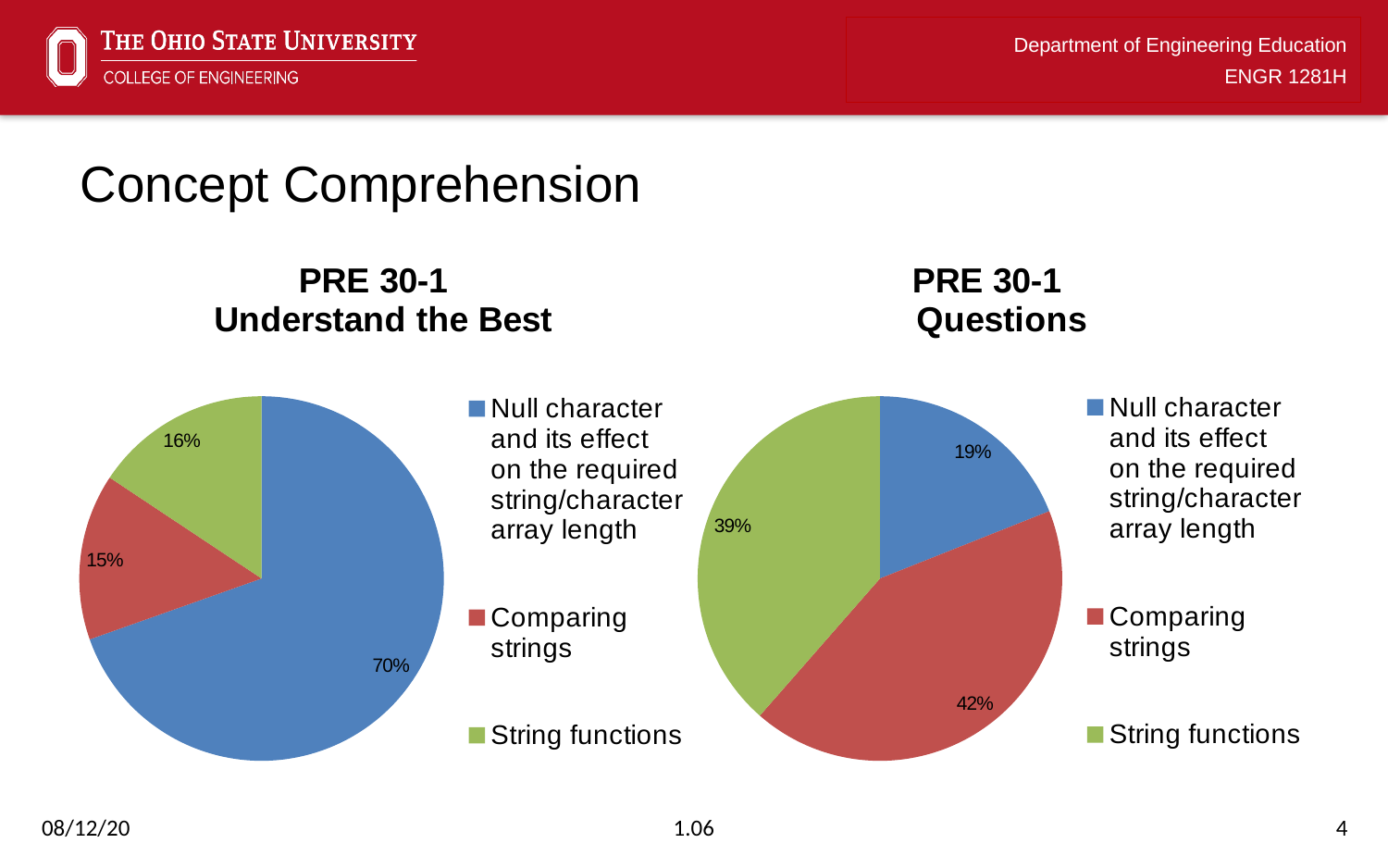

# Concept Comprehension

### Chart: PRE 30-1
Understand the Best

| Category |  |  |
|---|---|---|
| Null character and its effect on the required string/character array length | 203.0 | 231.0 |
| Comparing strings | 140.0 | 49.0 |
| String functions | 87.0 | 52.0 |

### Chart: PRE 30-1
Questions

| Category |  |  |
|---|---|---|
| Null character and its effect on the required string/character array length | 203.0 | 63.0 |
| Comparing strings | 140.0 | 141.0 |
| String functions | 87.0 | 128.0 |
08/12/20
1.06
4